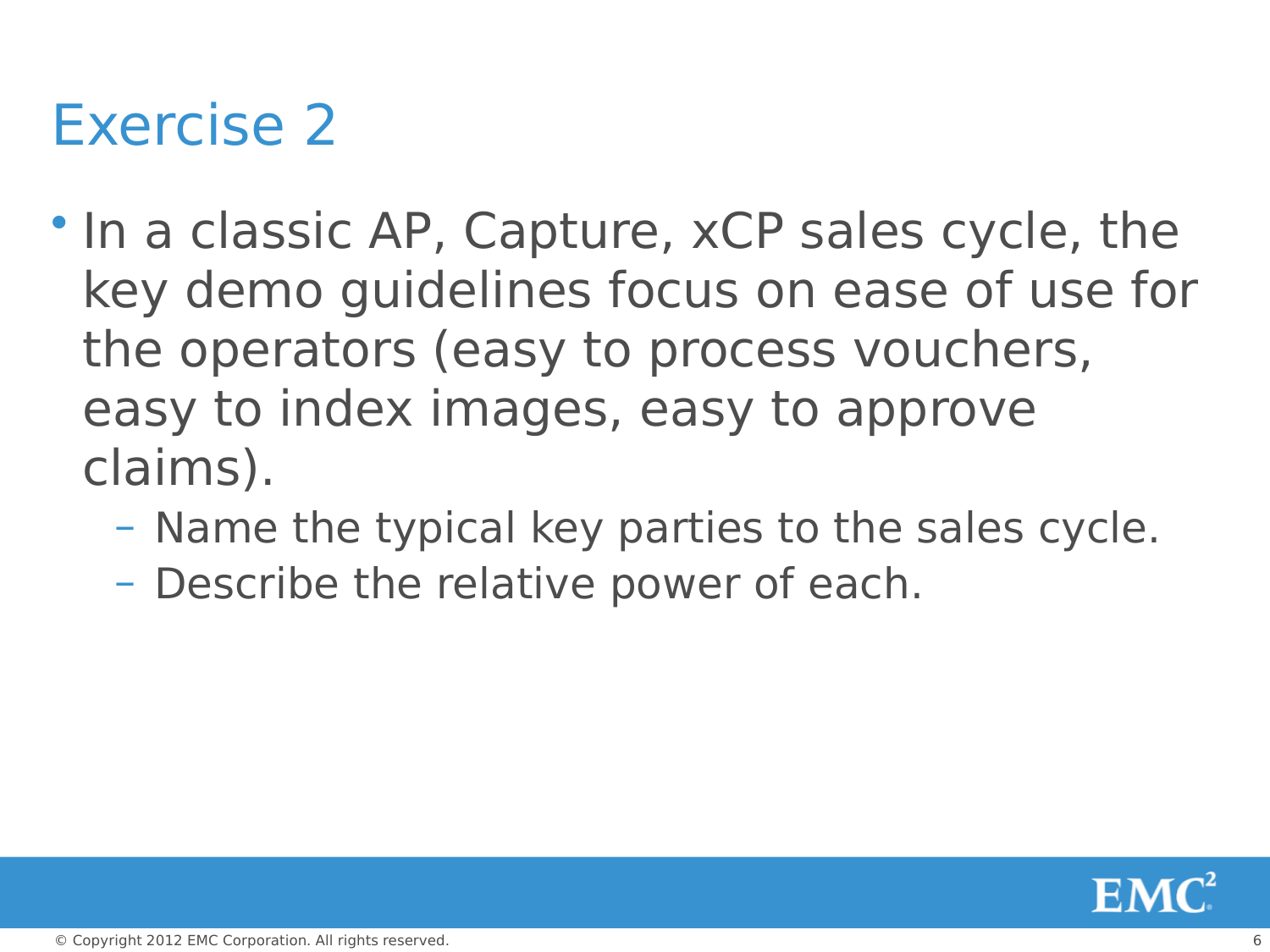

# Exercise 2
In a classic AP, Capture, xCP sales cycle, the key demo guidelines focus on ease of use for the operators (easy to process vouchers, easy to index images, easy to approve claims).
Name the typical key parties to the sales cycle.
Describe the relative power of each.